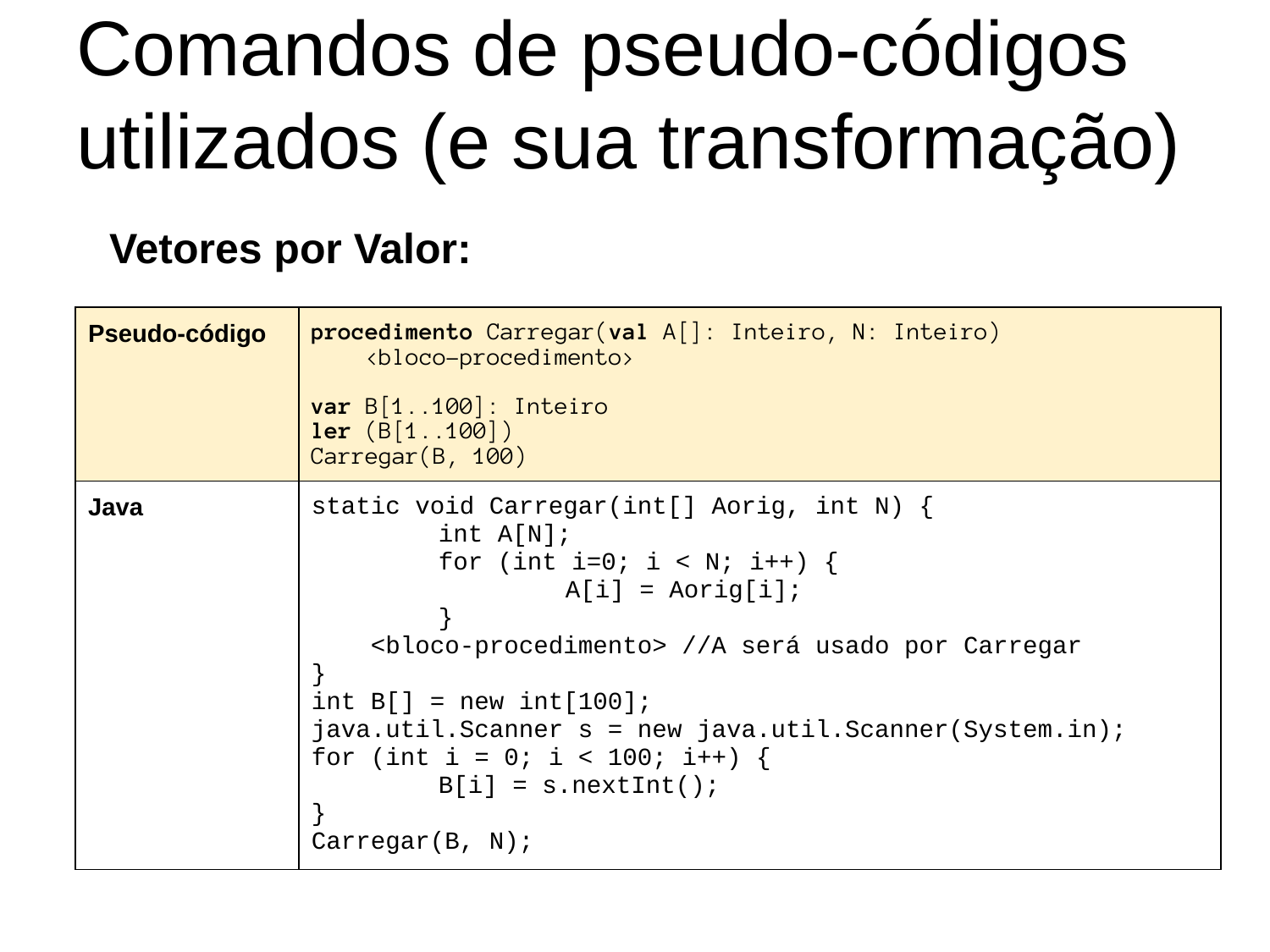

# Comandos de pseudo-códigos utilizados (e sua transformação)
Vetores por Valor:

| Pseudo-código | procedimento Carregar(val A[]: Inteiro, N: Inteiro) <bloco-procedimento> var B[1..100]: Inteiro ler (B[1..100]) Carregar(B, 100) |
| --- | --- |
| Java | static void Carregar(int[] Aorig, int N) { int A[N]; for (int i=0; i < N; i++) { A[i] = Aorig[i]; } <bloco-procedimento> //A será usado por Carregar } int B[] = new int[100]; java.util.Scanner s = new java.util.Scanner(System.in); for (int i = 0; i < 100; i++) { B[i] = s.nextInt(); } Carregar(B, N); |